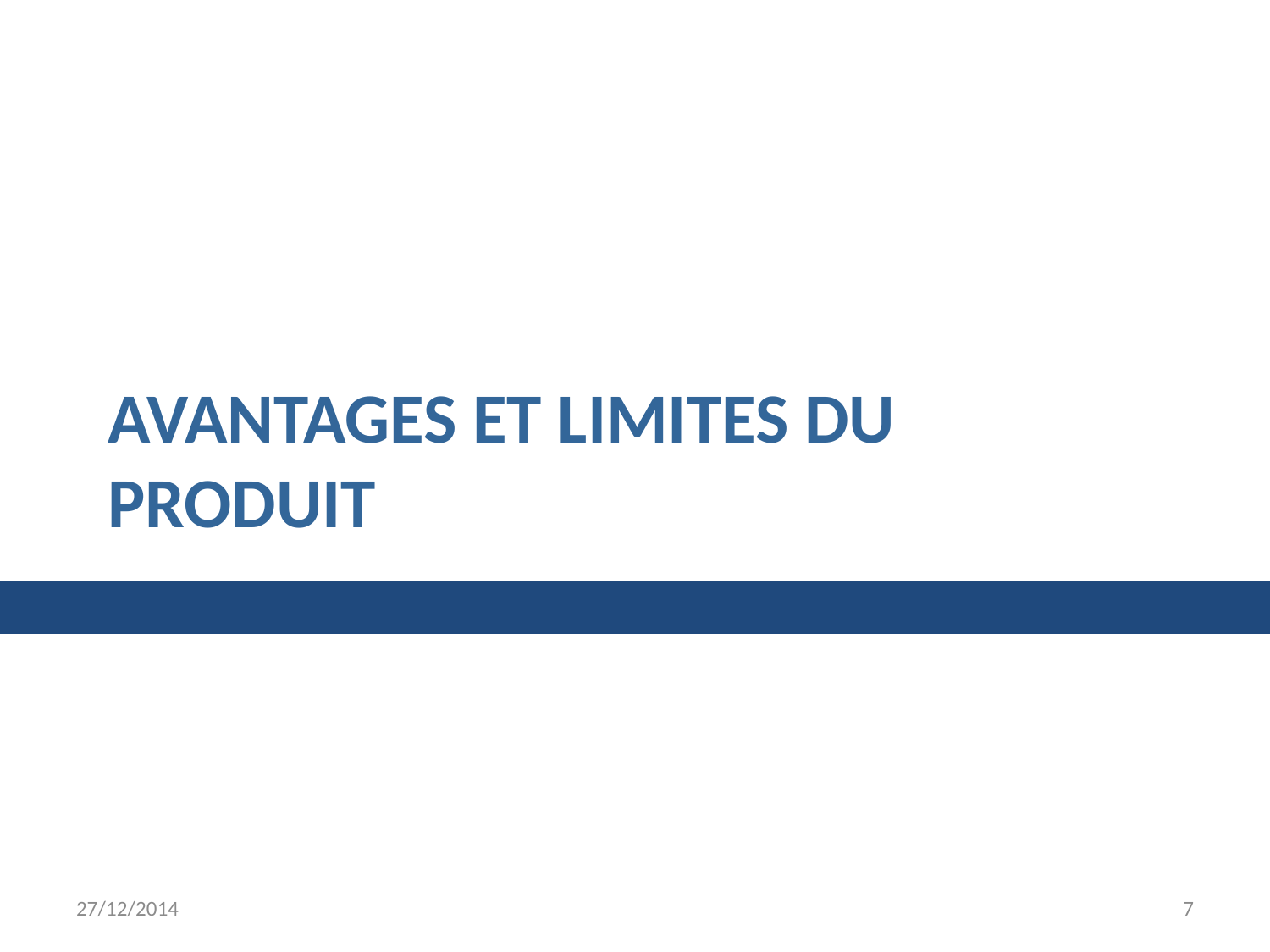

# Avantages et limites du produit

27/12/2014
7